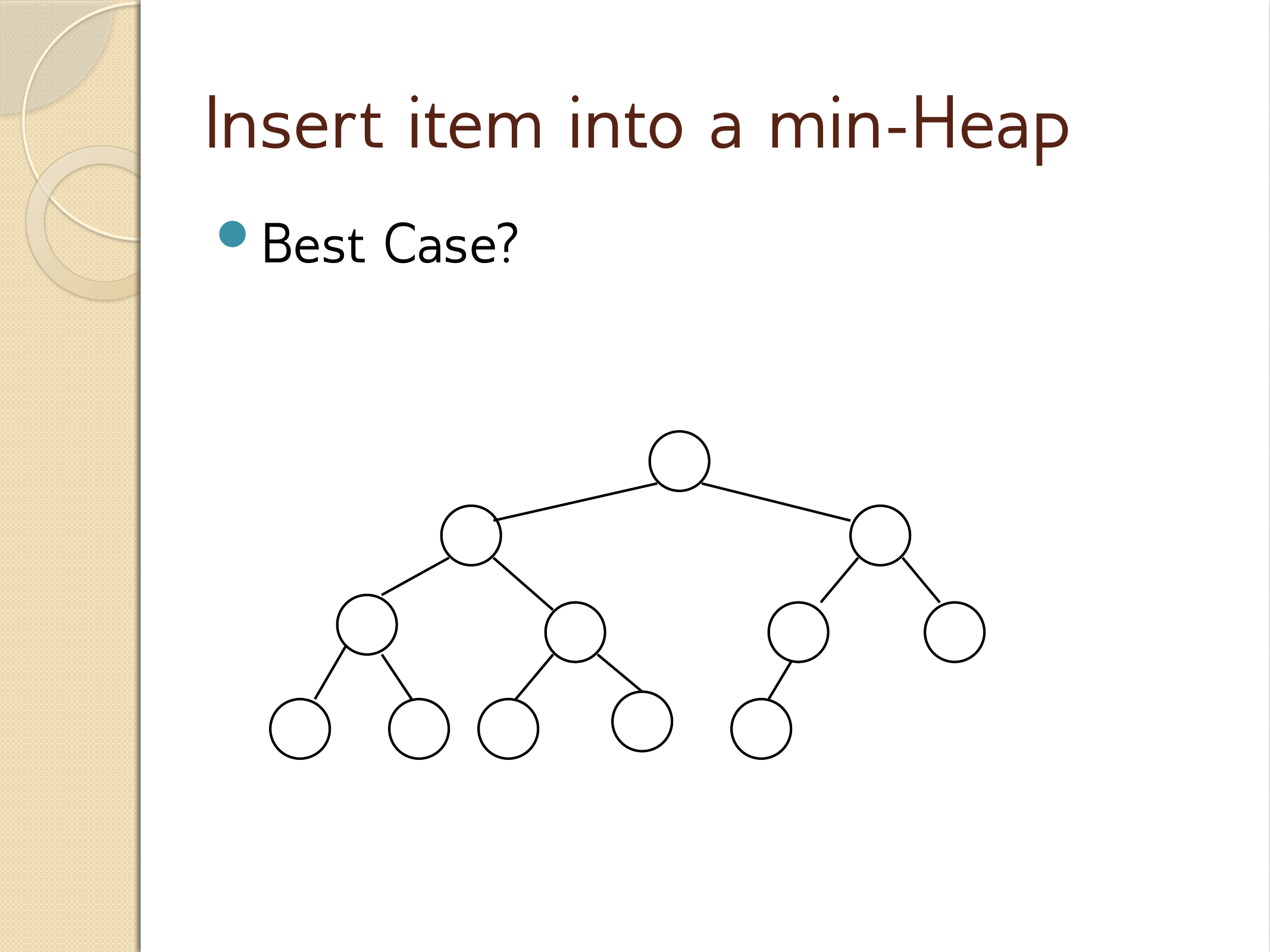

Insert item into a min-Heap
Best Case?